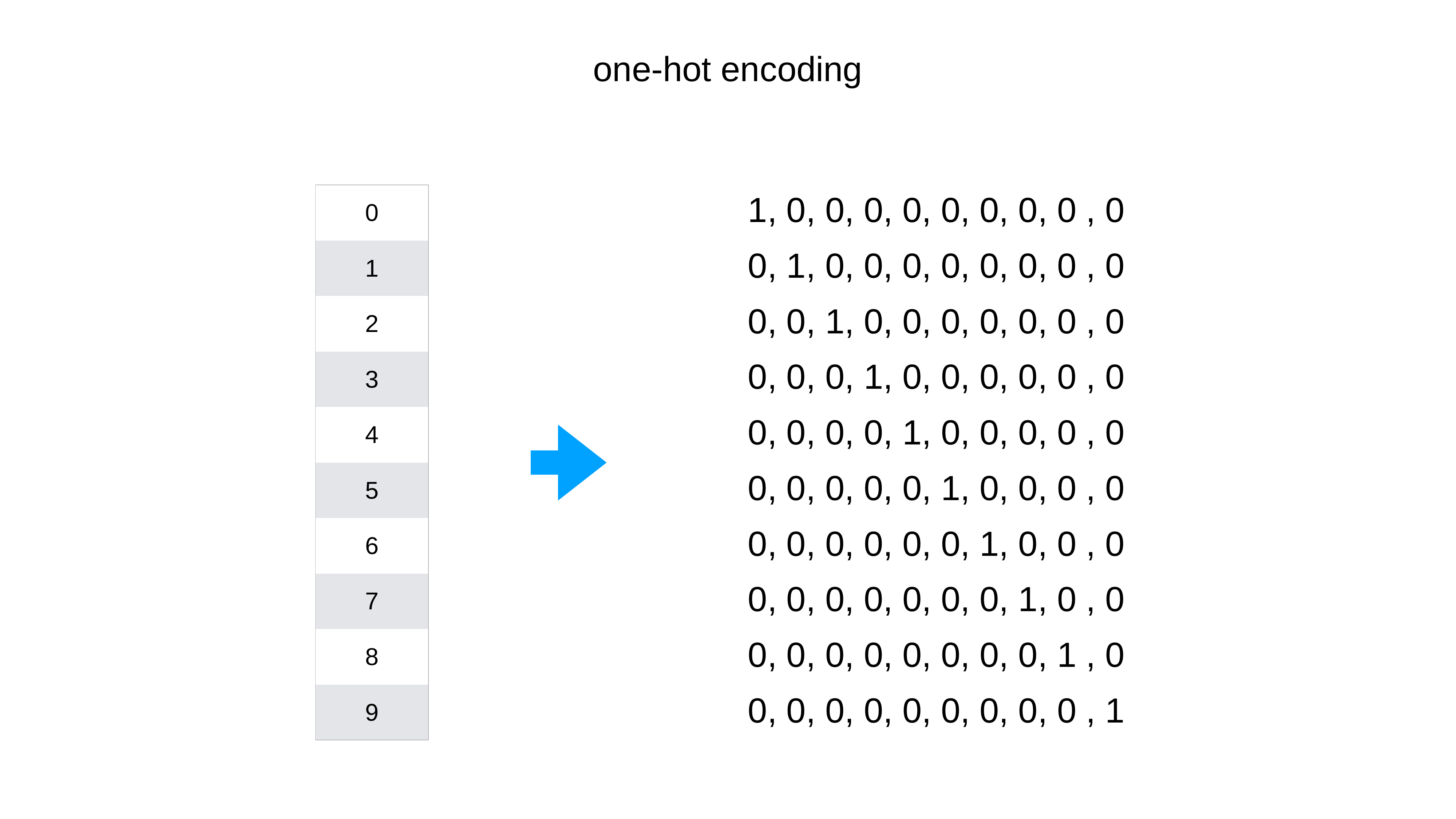

one-hot encoding
| 0 |
| --- |
| 1 |
| 2 |
| 3 |
| 4 |
| 5 |
| 6 |
| 7 |
| 8 |
| 9 |
1, 0, 0, 0, 0, 0, 0, 0, 0 , 0
0, 1, 0, 0, 0, 0, 0, 0, 0 , 0
0, 0, 1, 0, 0, 0, 0, 0, 0 , 0
0, 0, 0, 1, 0, 0, 0, 0, 0 , 0
0, 0, 0, 0, 1, 0, 0, 0, 0 , 0

0, 0, 0, 0, 0, 1, 0, 0, 0 , 0
0, 0, 0, 0, 0, 0, 1, 0, 0 , 0
0, 0, 0, 0, 0, 0, 0, 1, 0 , 0
0, 0, 0, 0, 0, 0, 0, 0, 1 , 0
0, 0, 0, 0, 0, 0, 0, 0, 0 , 1